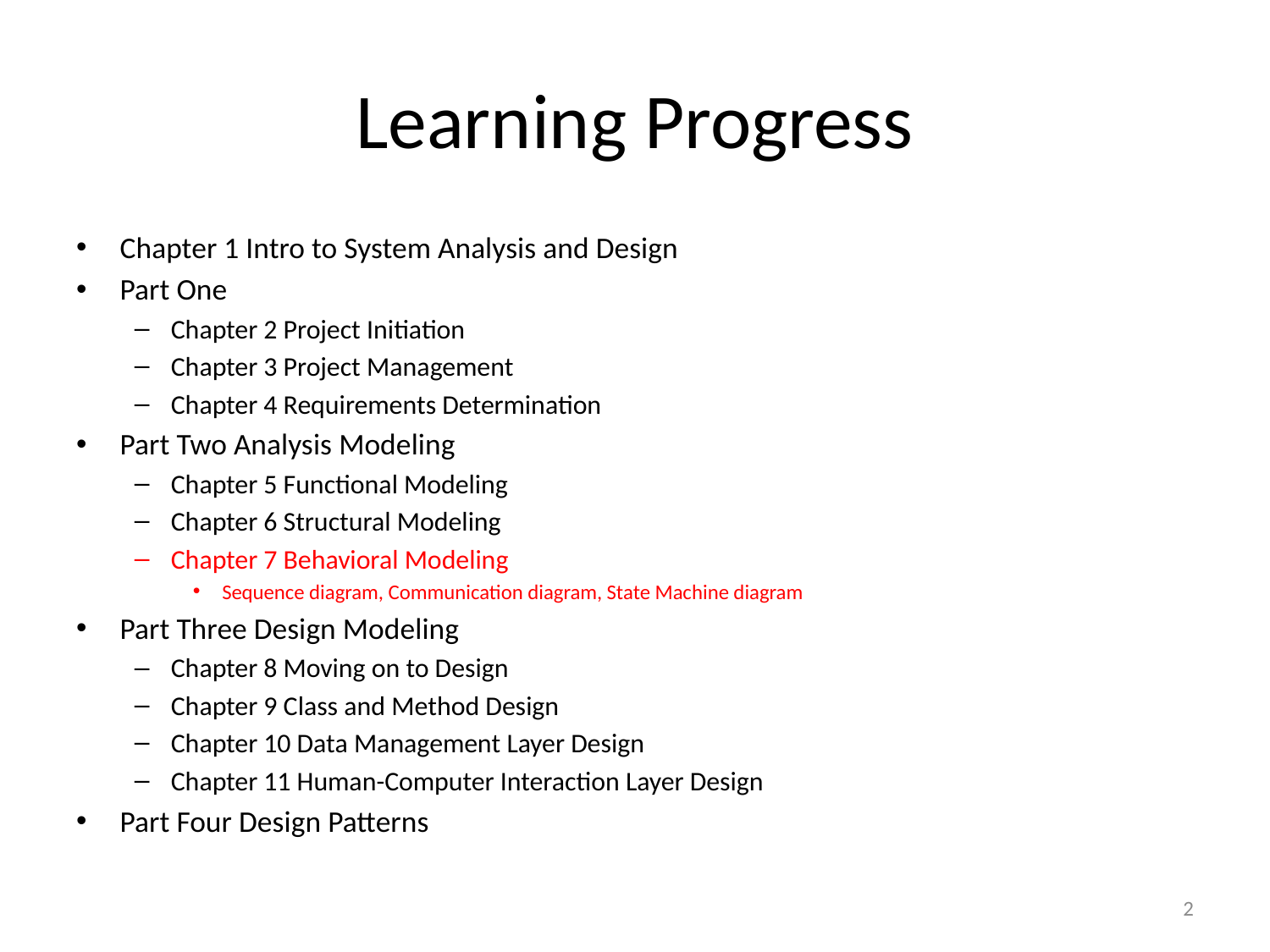

# Learning Progress
Chapter 1 Intro to System Analysis and Design
Part One
Chapter 2 Project Initiation
Chapter 3 Project Management
Chapter 4 Requirements Determination
Part Two Analysis Modeling
Chapter 5 Functional Modeling
Chapter 6 Structural Modeling
Chapter 7 Behavioral Modeling
Sequence diagram, Communication diagram, State Machine diagram
Part Three Design Modeling
Chapter 8 Moving on to Design
Chapter 9 Class and Method Design
Chapter 10 Data Management Layer Design
Chapter 11 Human-Computer Interaction Layer Design
Part Four Design Patterns
2